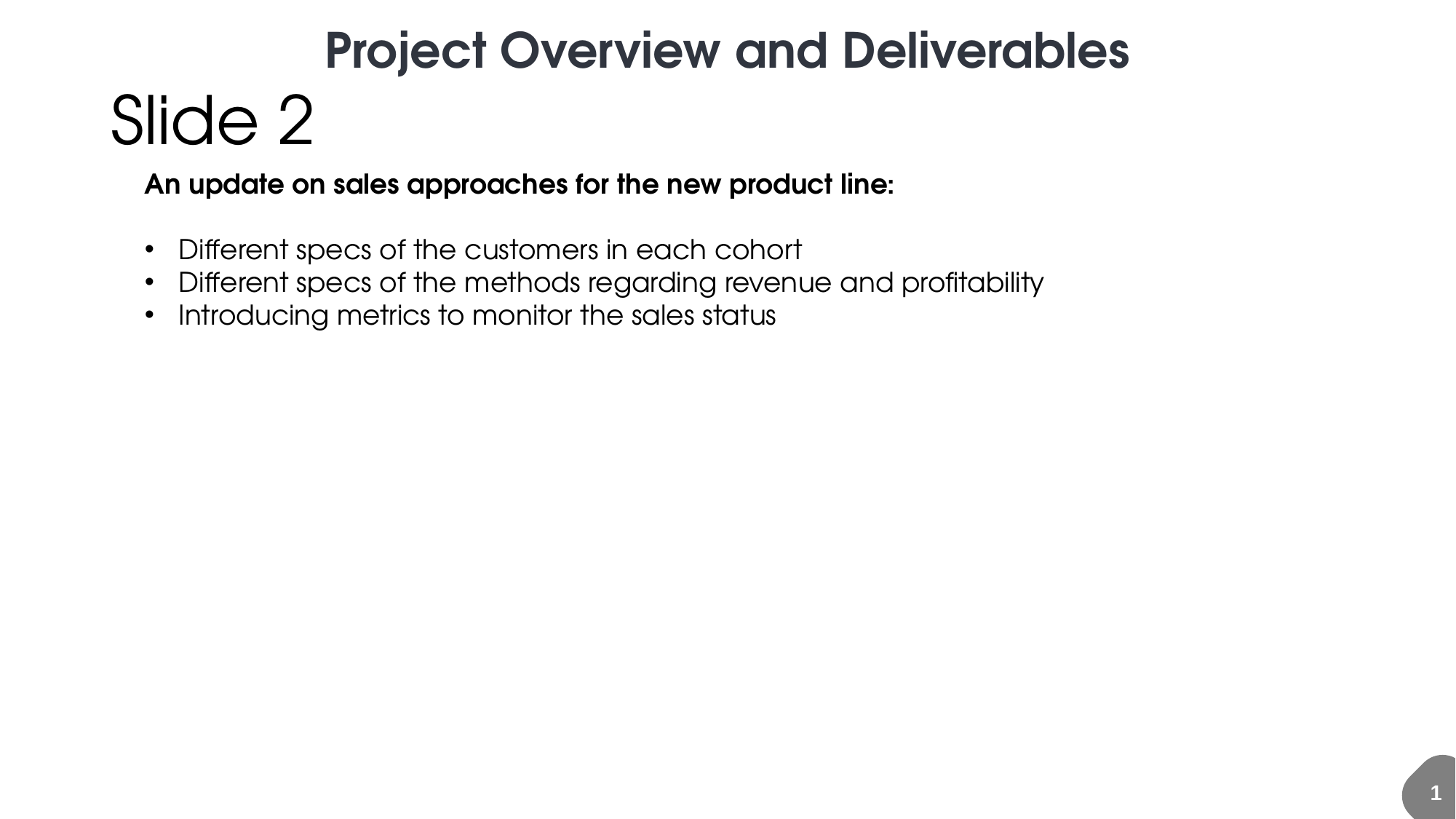

Project Overview and Deliverables
# Slide 2
An update on sales approaches for the new product line:

Different specs of the customers in each cohort
Different specs of the methods regarding revenue and profitability
Introducing metrics to monitor the sales status

1